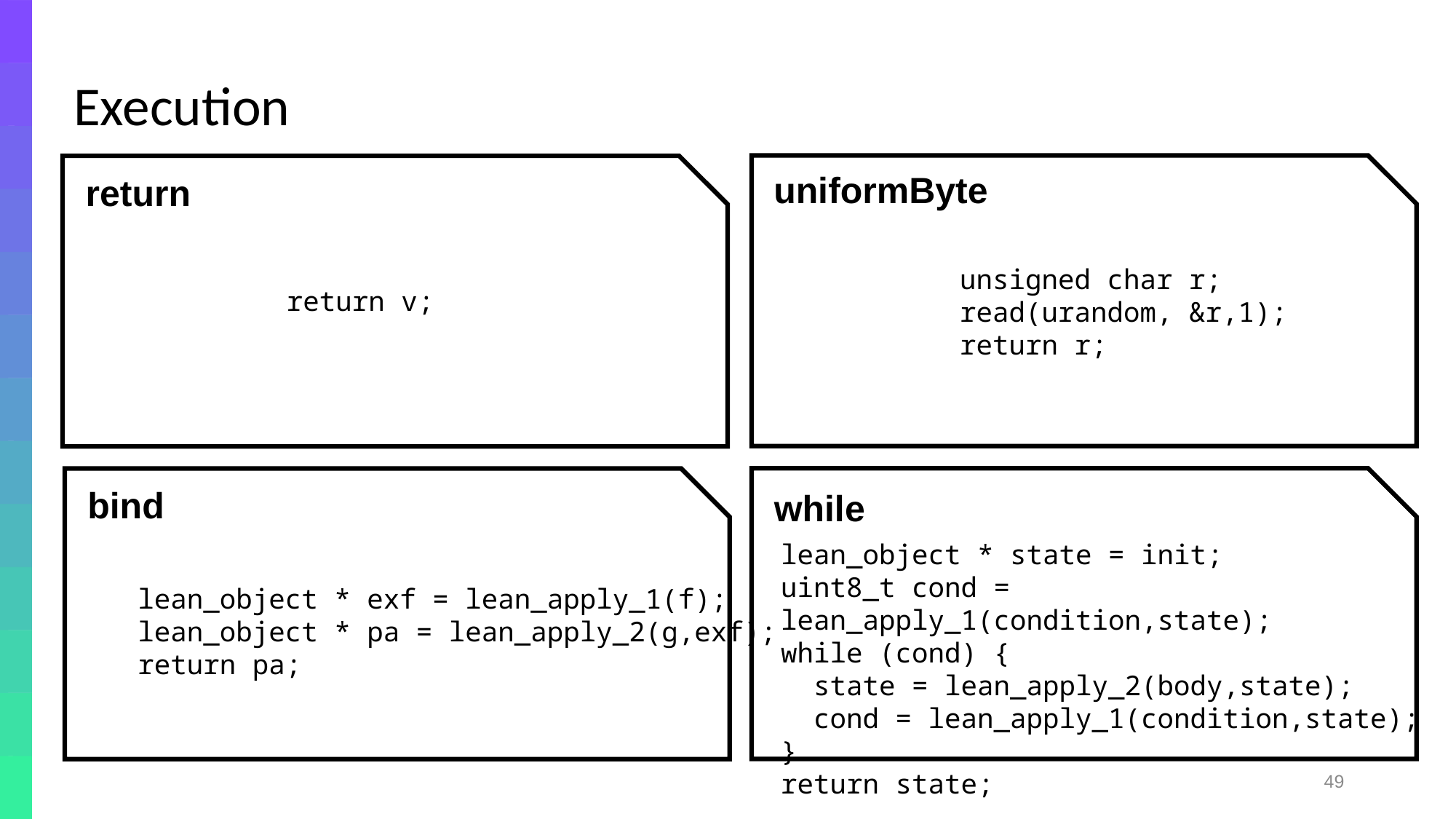

Execution

uniformByte
return
unsigned char r;
read(urandom, &r,1);
return r;
return v;

bind
while
lean_object * state = init;
uint8_t cond = lean_apply_1(condition,state);
while (cond) {
  state = lean_apply_2(body,state);
  cond = lean_apply_1(condition,state); }
return state;
lean_object * exf = lean_apply_1(f);
lean_object * pa = lean_apply_2(g,exf);
return pa;
49